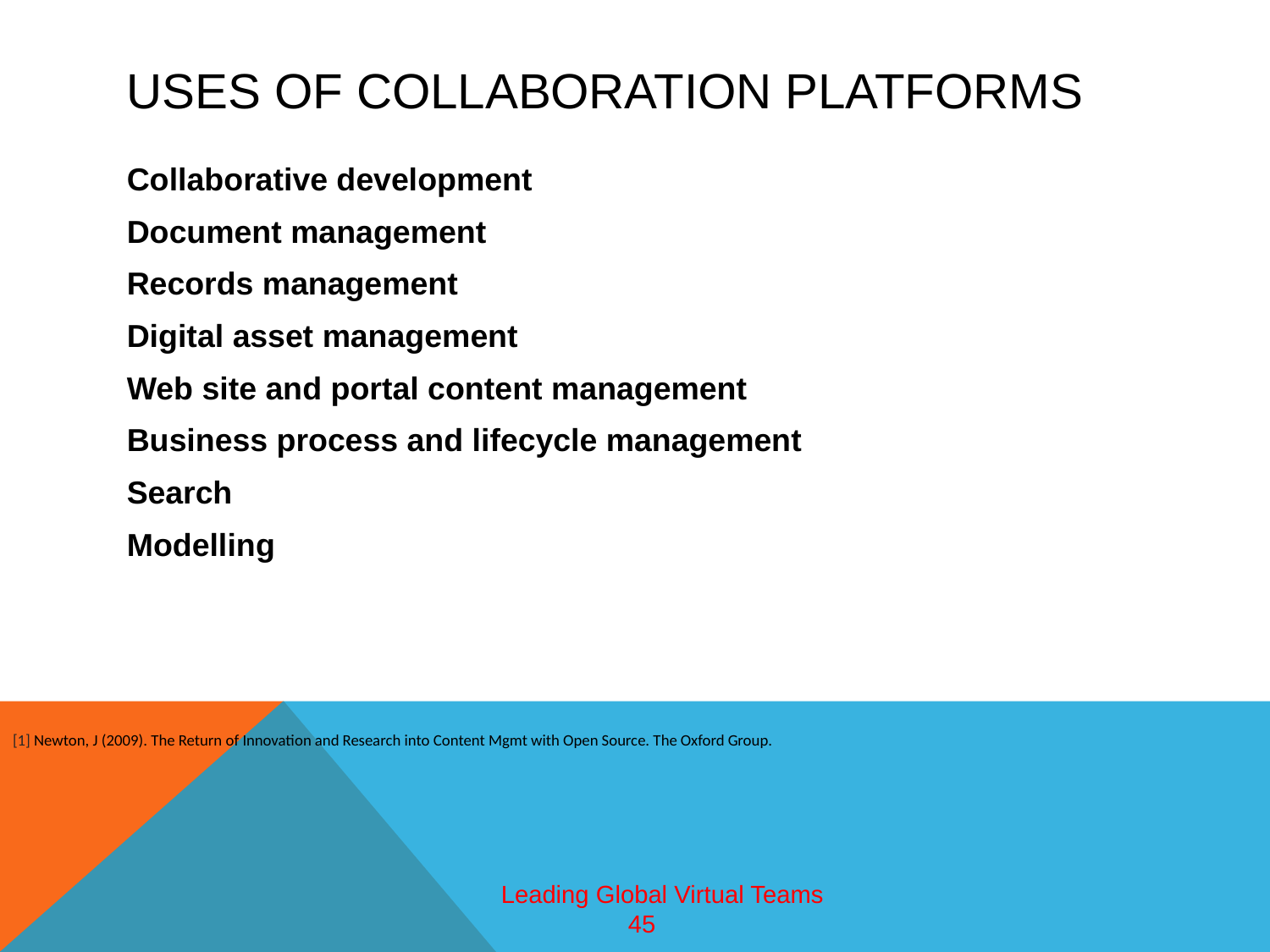

# Uses of collaboration platforms
Collaborative development
Document management
Records management
Digital asset management
Web site and portal content management
Business process and lifecycle management
Search
Modelling
[1] Newton, J (2009). The Return of Innovation and Research into Content Mgmt with Open Source. The Oxford Group.